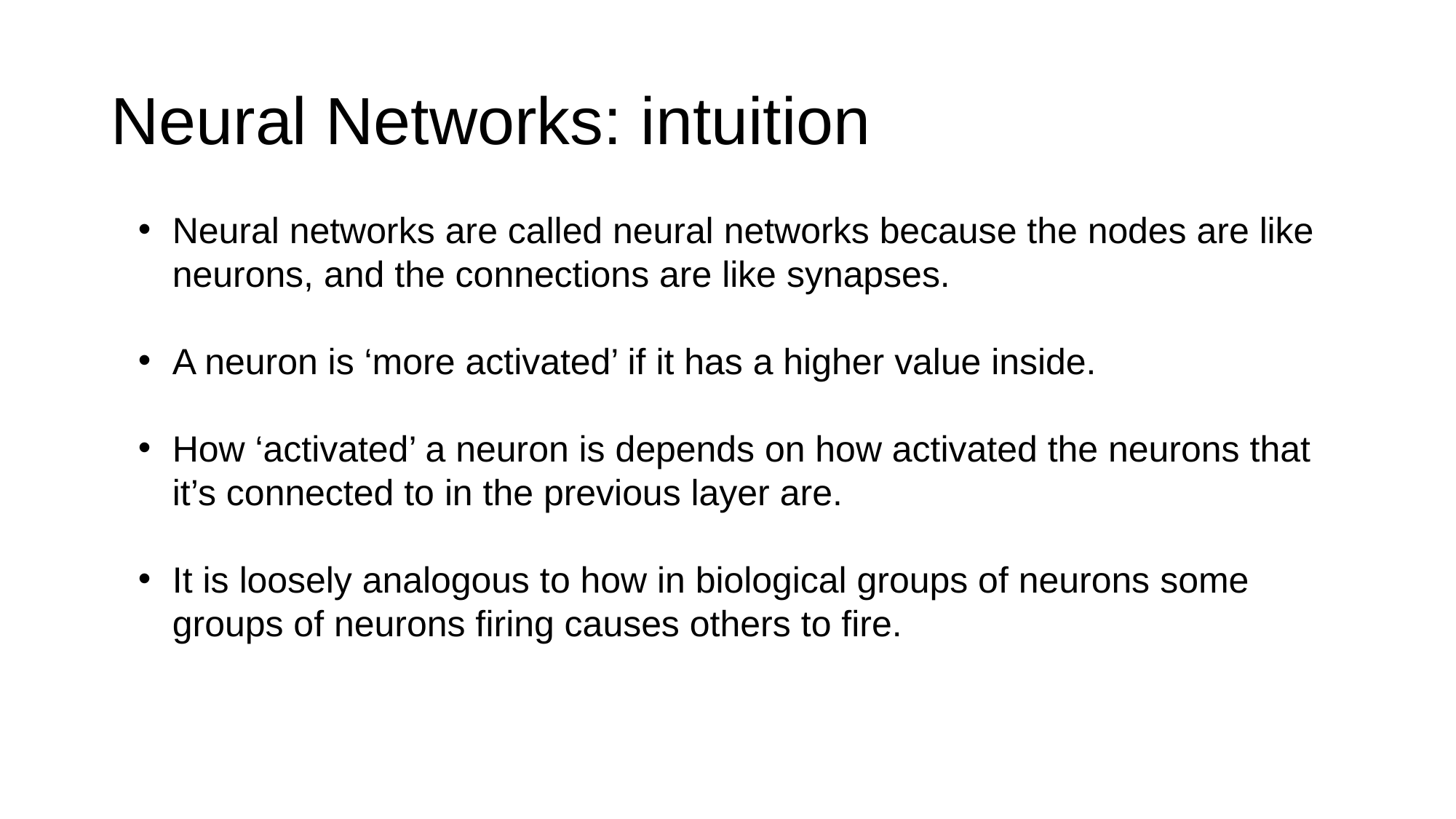

# Neural Networks: intuition
Neural networks are called neural networks because the nodes are like neurons, and the connections are like synapses.

A neuron is ‘more activated’ if it has a higher value inside.

How ‘activated’ a neuron is depends on how activated the neurons that it’s connected to in the previous layer are.

It is loosely analogous to how in biological groups of neurons some groups of neurons firing causes others to fire.